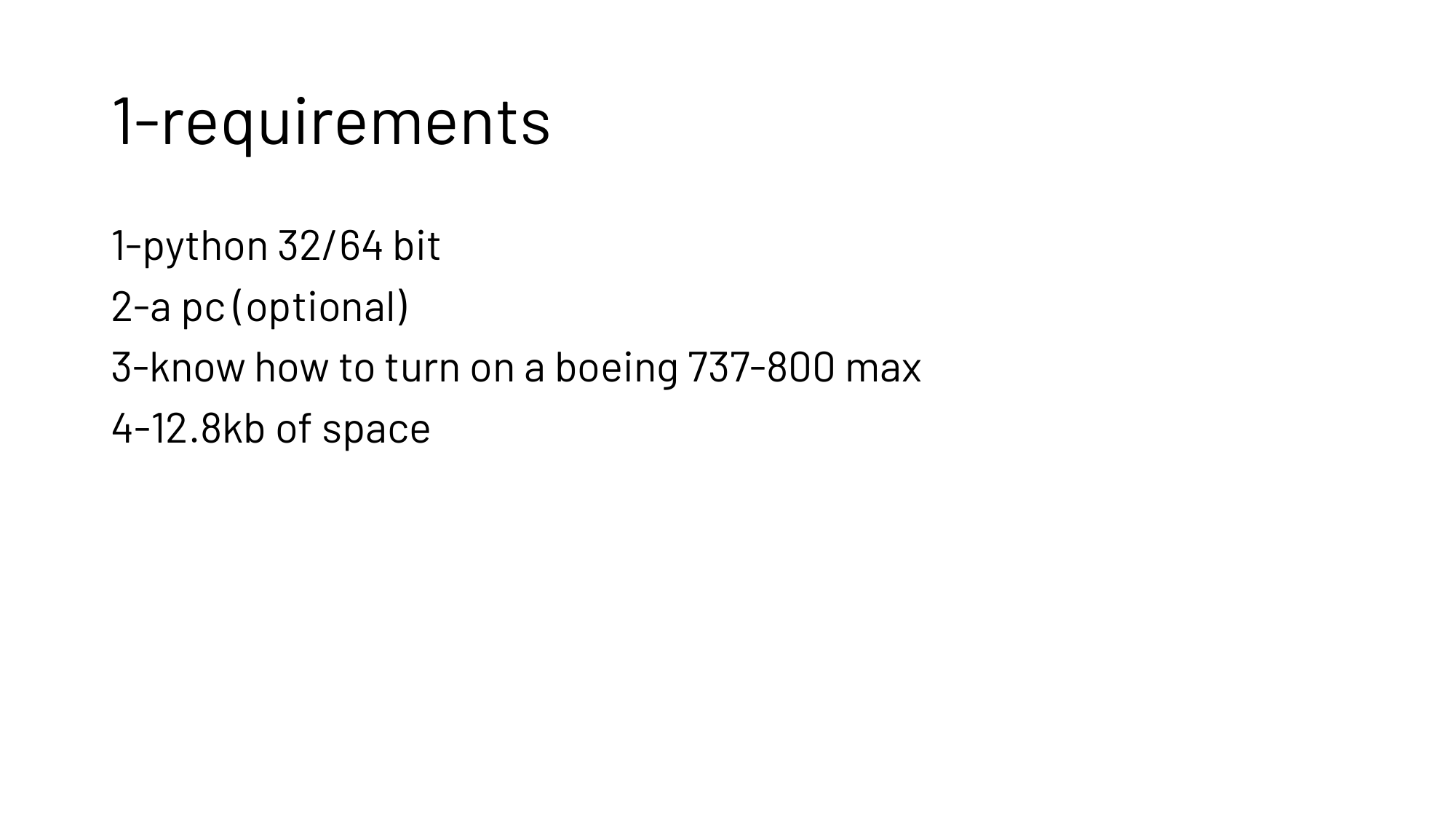

# 1-requirements
1-python 32/64 bit
2-a pc (optional)
3-know how to turn on a boeing 737-800 max
4-12.8kb of space